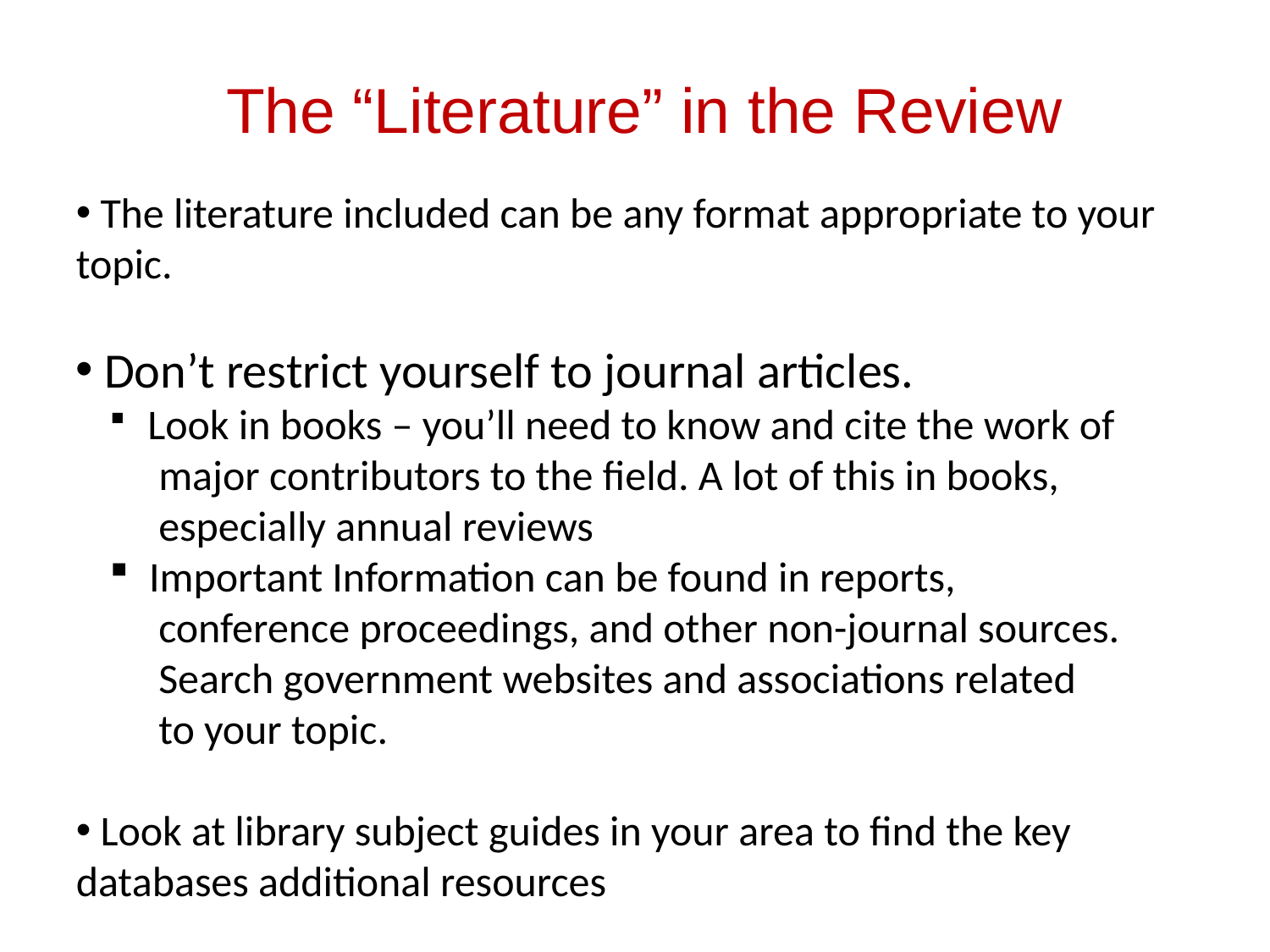

The “Literature” in the Review
 The literature included can be any format appropriate to your topic.

 Don’t restrict yourself to journal articles.
 Look in books – you’ll need to know and cite the work of
  major contributors to the field. A lot of this in books,
  especially annual reviews
 Important Information can be found in reports,
  conference proceedings, and other non-journal sources.
  Search government websites and associations related
  to your topic.

 Look at library subject guides in your area to find the key databases additional resources